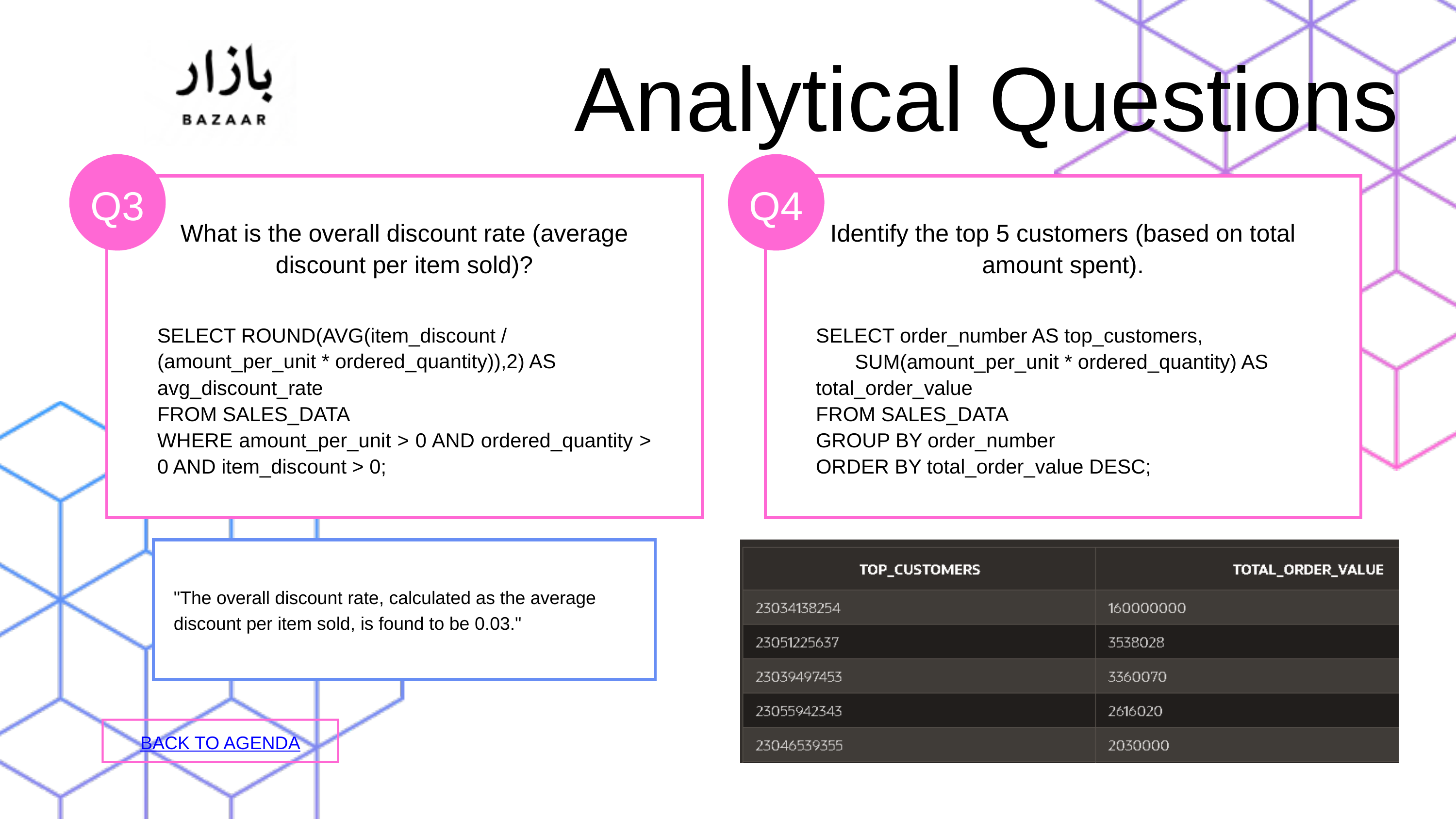

Analytical Questions

Q3
What is the overall discount rate (average discount per item sold)?

SELECT ROUND(AVG(item_discount / (amount_per_unit * ordered_quantity)),2) AS avg_discount_rate
FROM SALES_DATA
WHERE amount_per_unit > 0 AND ordered_quantity > 0 AND item_discount > 0;

Q4
Identify the top 5 customers (based on total amount spent).
SELECT order_number AS top_customers,
       SUM(amount_per_unit * ordered_quantity) AS total_order_value
FROM SALES_DATA
GROUP BY order_number
ORDER BY total_order_value DESC;

"The overall discount rate, calculated as the average discount per item sold, is found to be 0.03."

BACK TO AGENDA